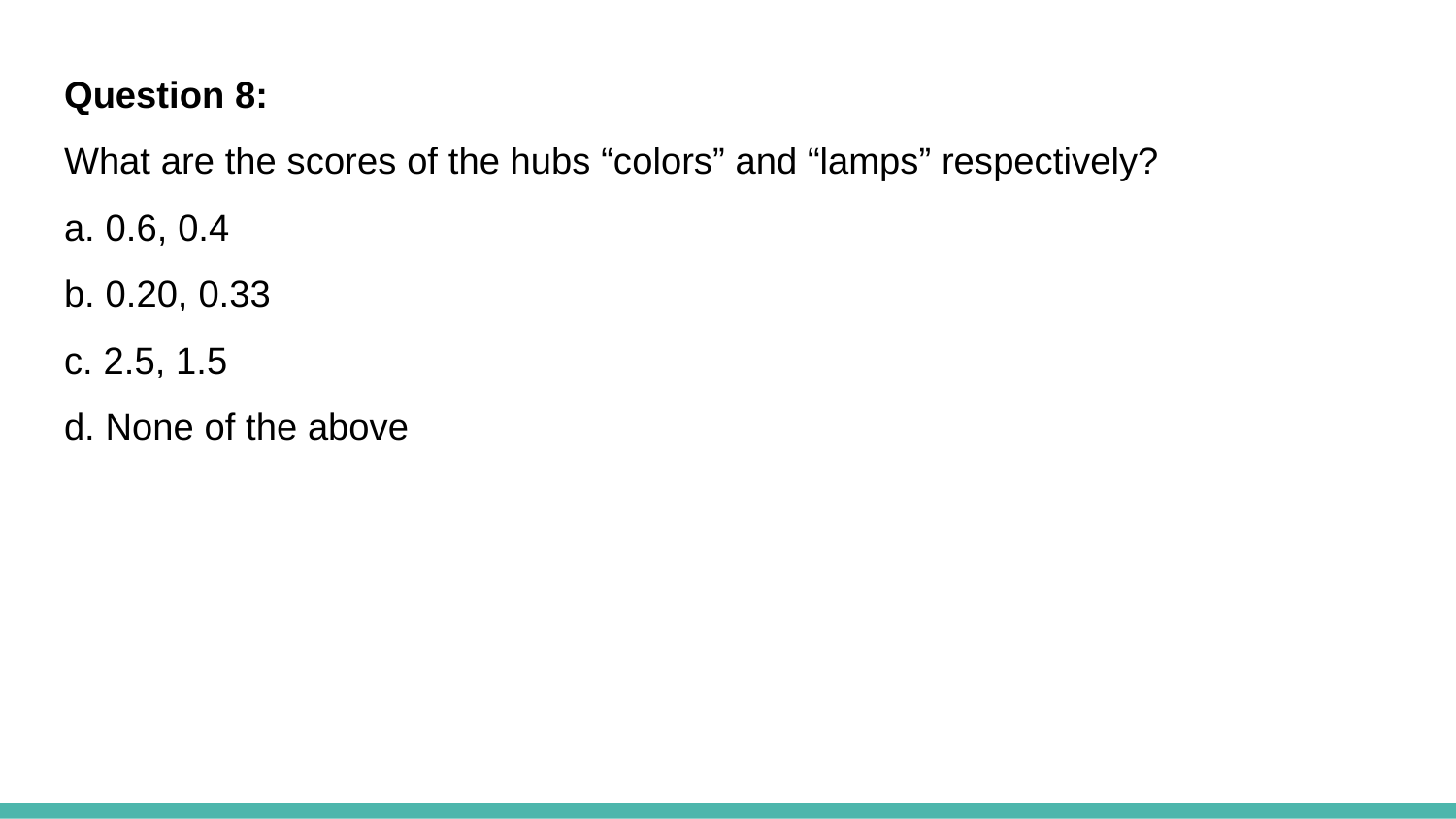

Question 8:
What are the scores of the hubs “colors” and “lamps” respectively?
a. 0.6, 0.4
b. 0.20, 0.33
c. 2.5, 1.5
d. None of the above